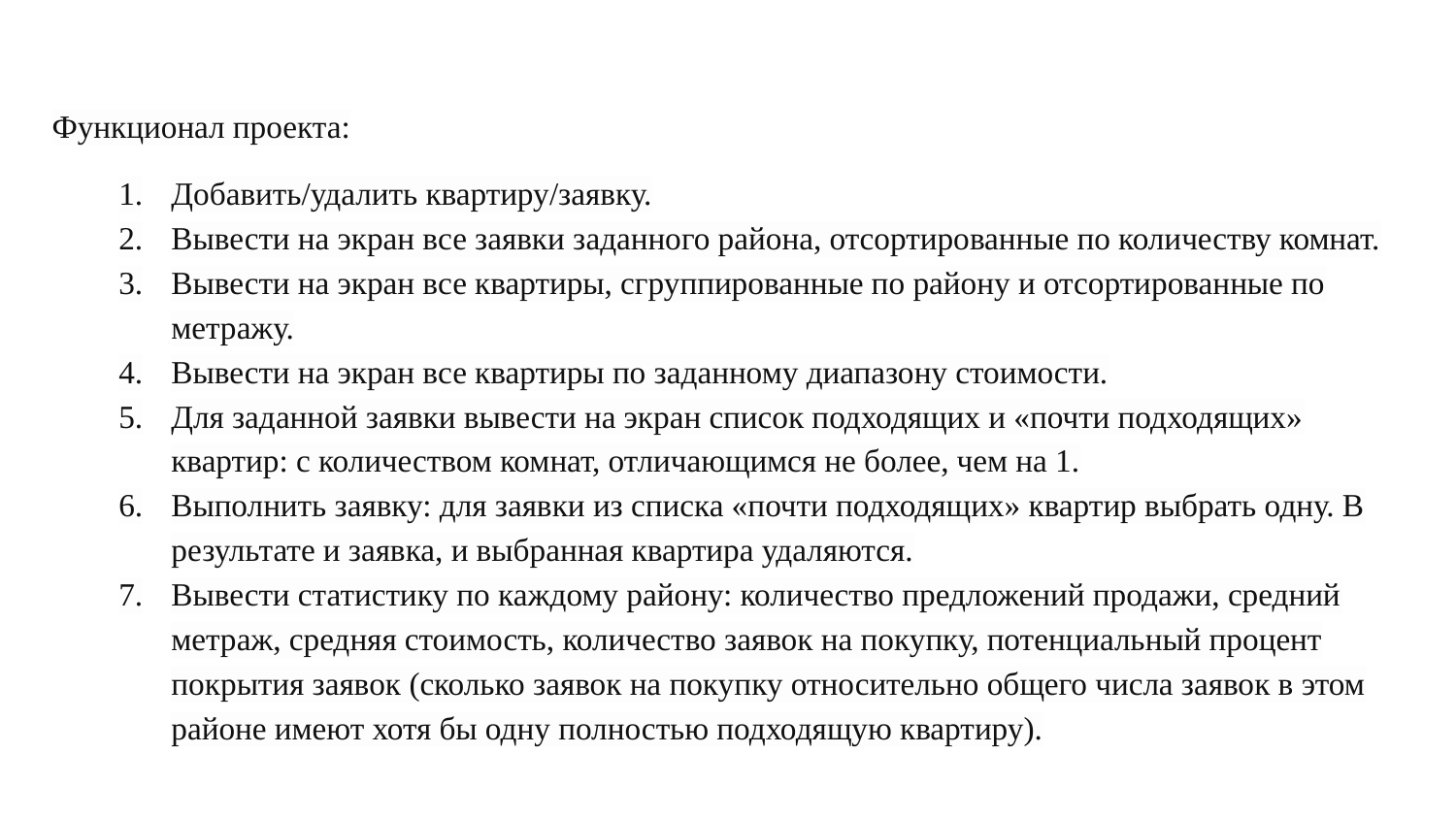

#
Функционал проекта:
Добавить/удалить квартиру/заявку.
Вывести на экран все заявки заданного района, отсортированные по количеству комнат.
Вывести на экран все квартиры, сгруппированные по району и отсортированные по метражу.
Вывести на экран все квартиры по заданному диапазону стоимости.
Для заданной заявки вывести на экран список подходящих и «почти подходящих» квартир: с количеством комнат, отличающимся не более, чем на 1.
Выполнить заявку: для заявки из списка «почти подходящих» квартир выбрать одну. В результате и заявка, и выбранная квартира удаляются.
Вывести статистику по каждому району: количество предложений продажи, средний метраж, средняя стоимость, количество заявок на покупку, потенциальный процент покрытия заявок (сколько заявок на покупку относительно общего числа заявок в этом районе имеют хотя бы одну полностью подходящую квартиру).